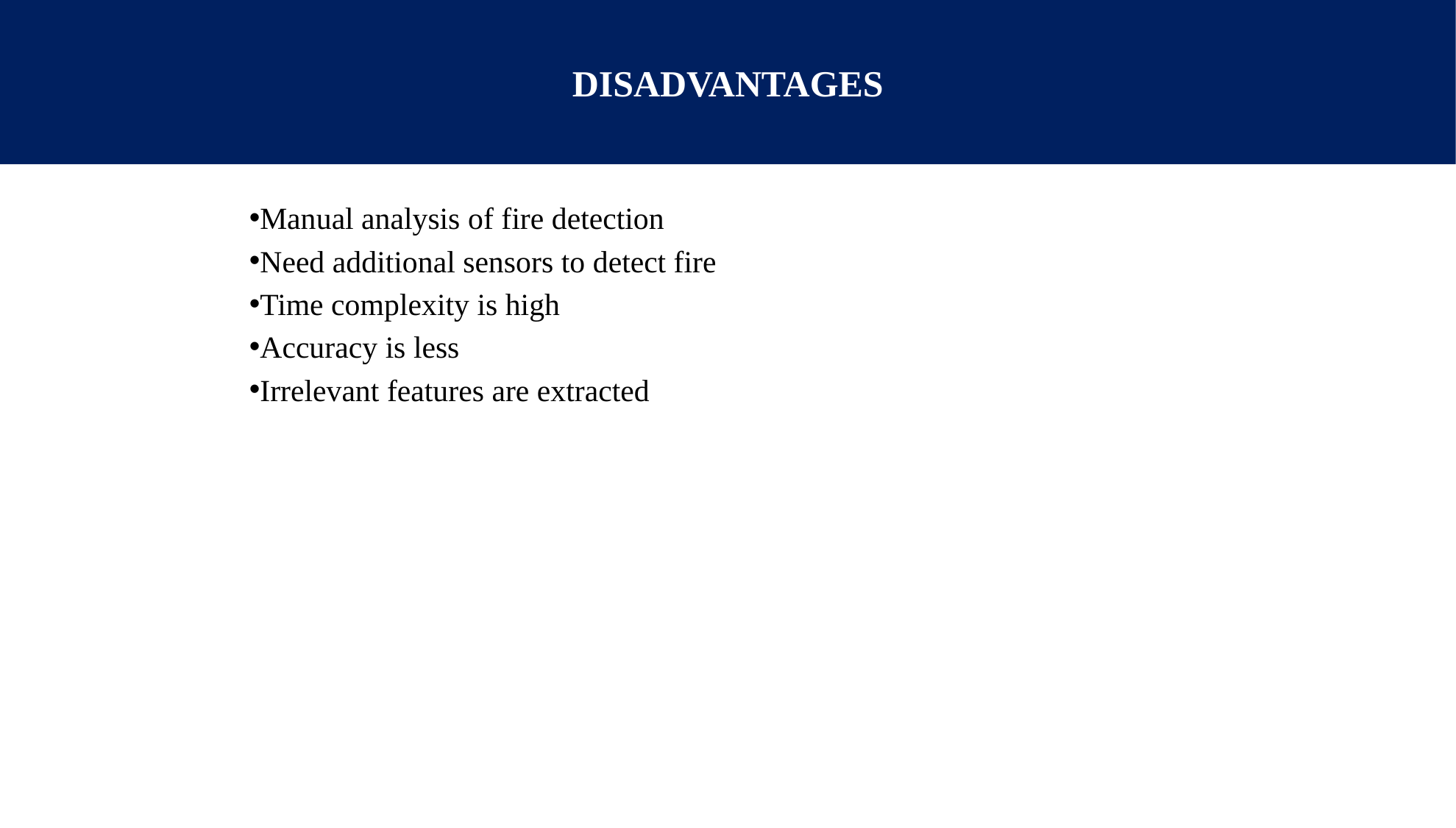

# DISADVANTAGES
Manual analysis of fire detection
Need additional sensors to detect fire
Time complexity is high
Accuracy is less
Irrelevant features are extracted